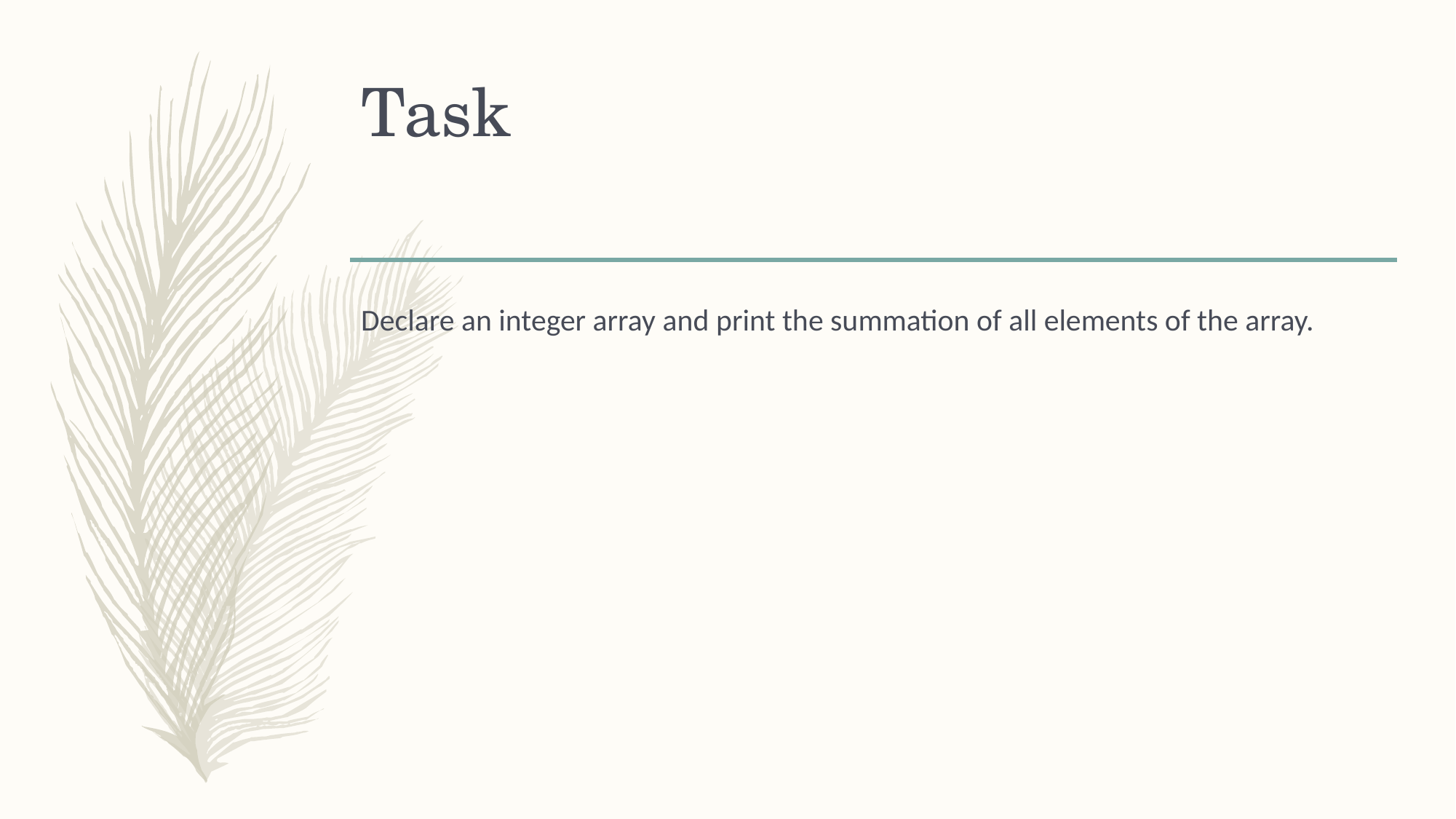

# Task
Declare an integer array and print the summation of all elements of the array.